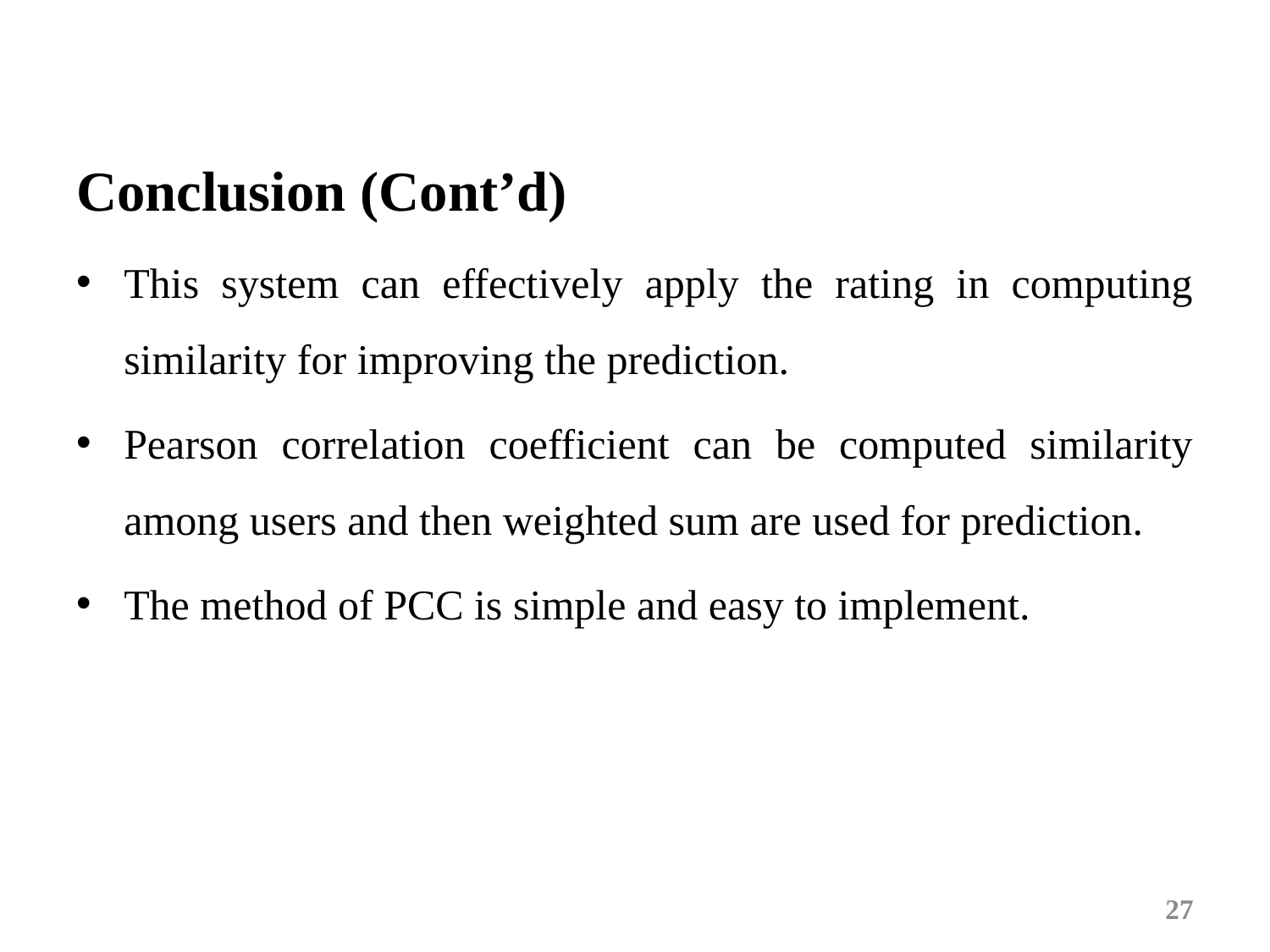

Conclusion (Cont’d)
This system can effectively apply the rating in computing similarity for improving the prediction.
Pearson correlation coefficient can be computed similarity among users and then weighted sum are used for prediction.
The method of PCC is simple and easy to implement.
27